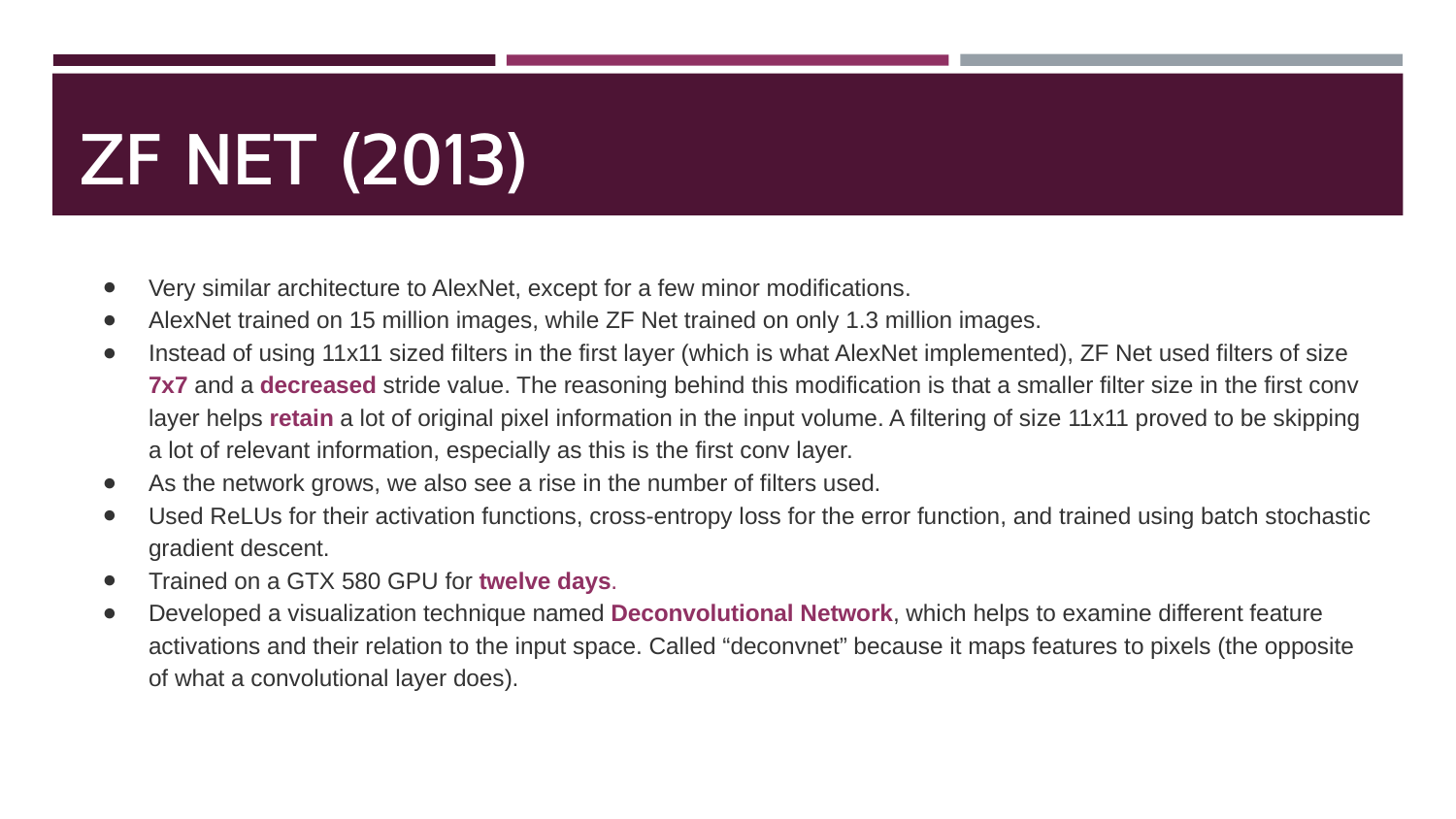

# ZF NET (2013)
Very similar architecture to AlexNet, except for a few minor modifications.
AlexNet trained on 15 million images, while ZF Net trained on only 1.3 million images.
Instead of using 11x11 sized filters in the first layer (which is what AlexNet implemented), ZF Net used filters of size 7x7 and a decreased stride value. The reasoning behind this modification is that a smaller filter size in the first conv layer helps retain a lot of original pixel information in the input volume. A filtering of size 11x11 proved to be skipping a lot of relevant information, especially as this is the first conv layer.
As the network grows, we also see a rise in the number of filters used.
Used ReLUs for their activation functions, cross-entropy loss for the error function, and trained using batch stochastic gradient descent.
Trained on a GTX 580 GPU for twelve days.
Developed a visualization technique named Deconvolutional Network, which helps to examine different feature activations and their relation to the input space. Called “deconvnet” because it maps features to pixels (the opposite of what a convolutional layer does).